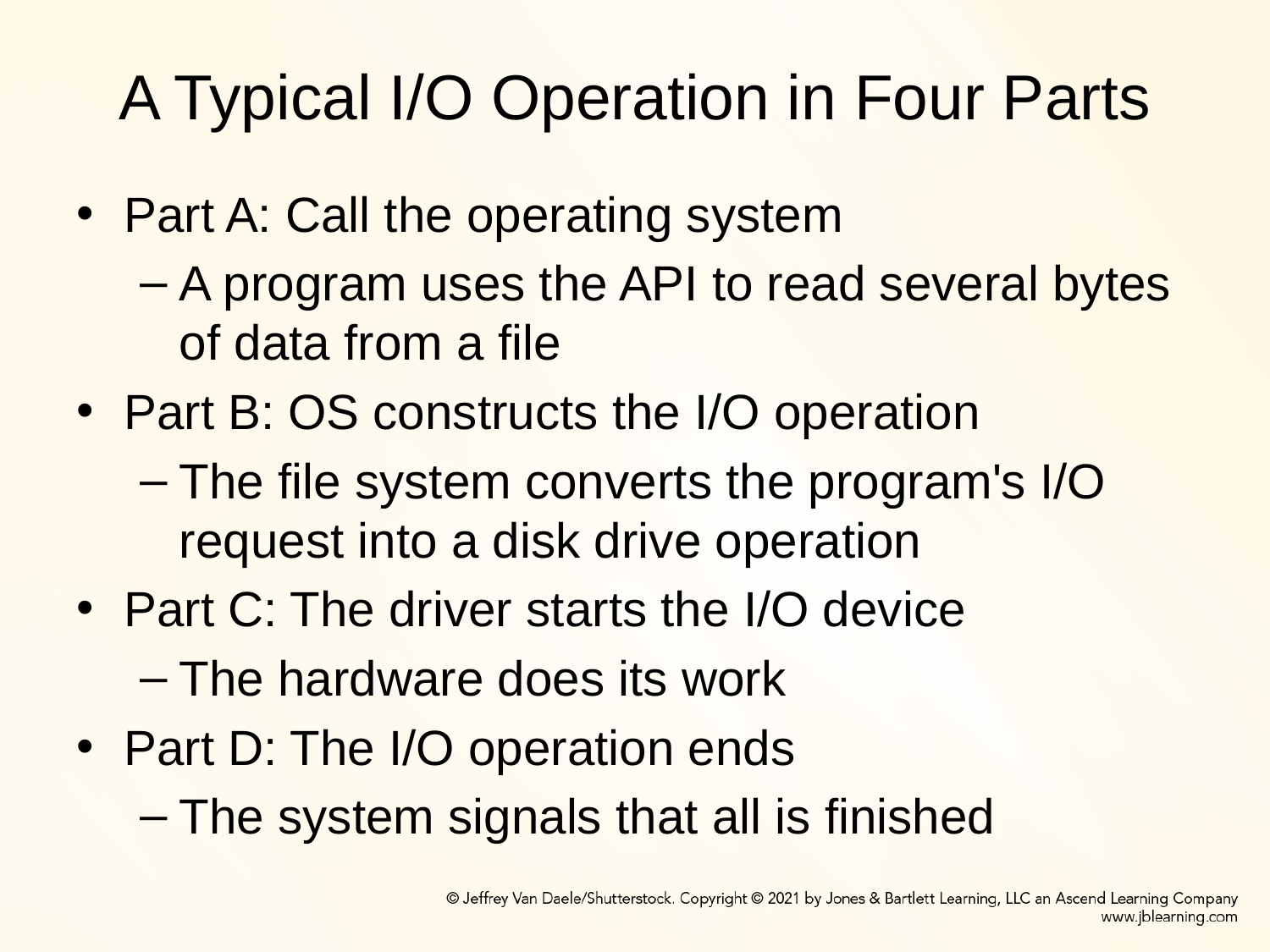

# A Typical I/O Operation in Four Parts
Part A: Call the operating system
A program uses the API to read several bytes of data from a file
Part B: OS constructs the I/O operation
The file system converts the program's I/O request into a disk drive operation
Part C: The driver starts the I/O device
The hardware does its work
Part D: The I/O operation ends
The system signals that all is finished